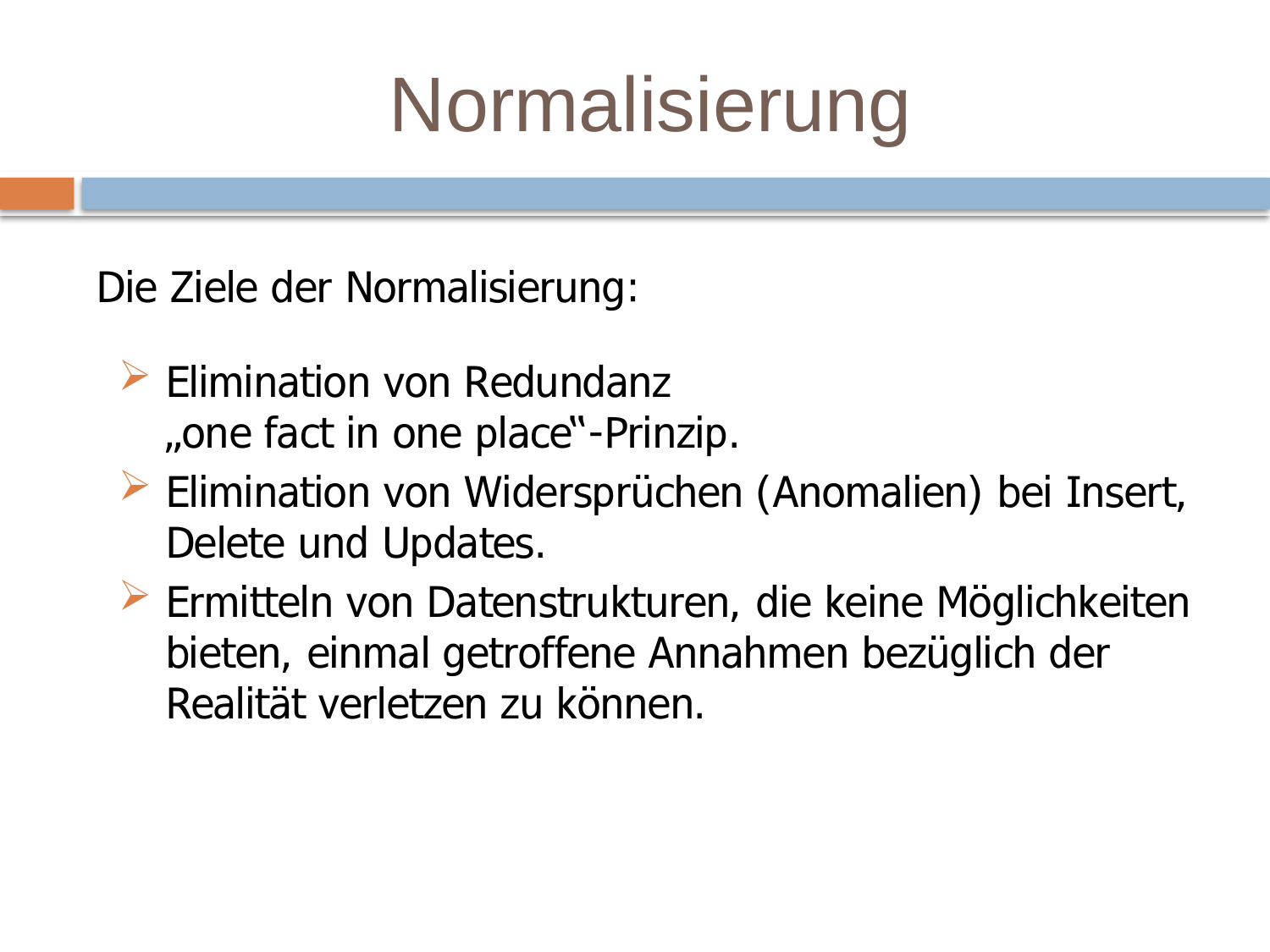

# Normalisierung
Die Ziele der Normalisierung:
Elimination von Redundanz
„one fact in one place“-Prinzip.
Elimination von Widersprüchen (Anomalien) bei Insert, Delete und Updates.
Ermitteln von Datenstrukturen, die keine Möglichkeiten bieten, einmal getroffene Annahmen bezüglich der Realität verletzen zu können.